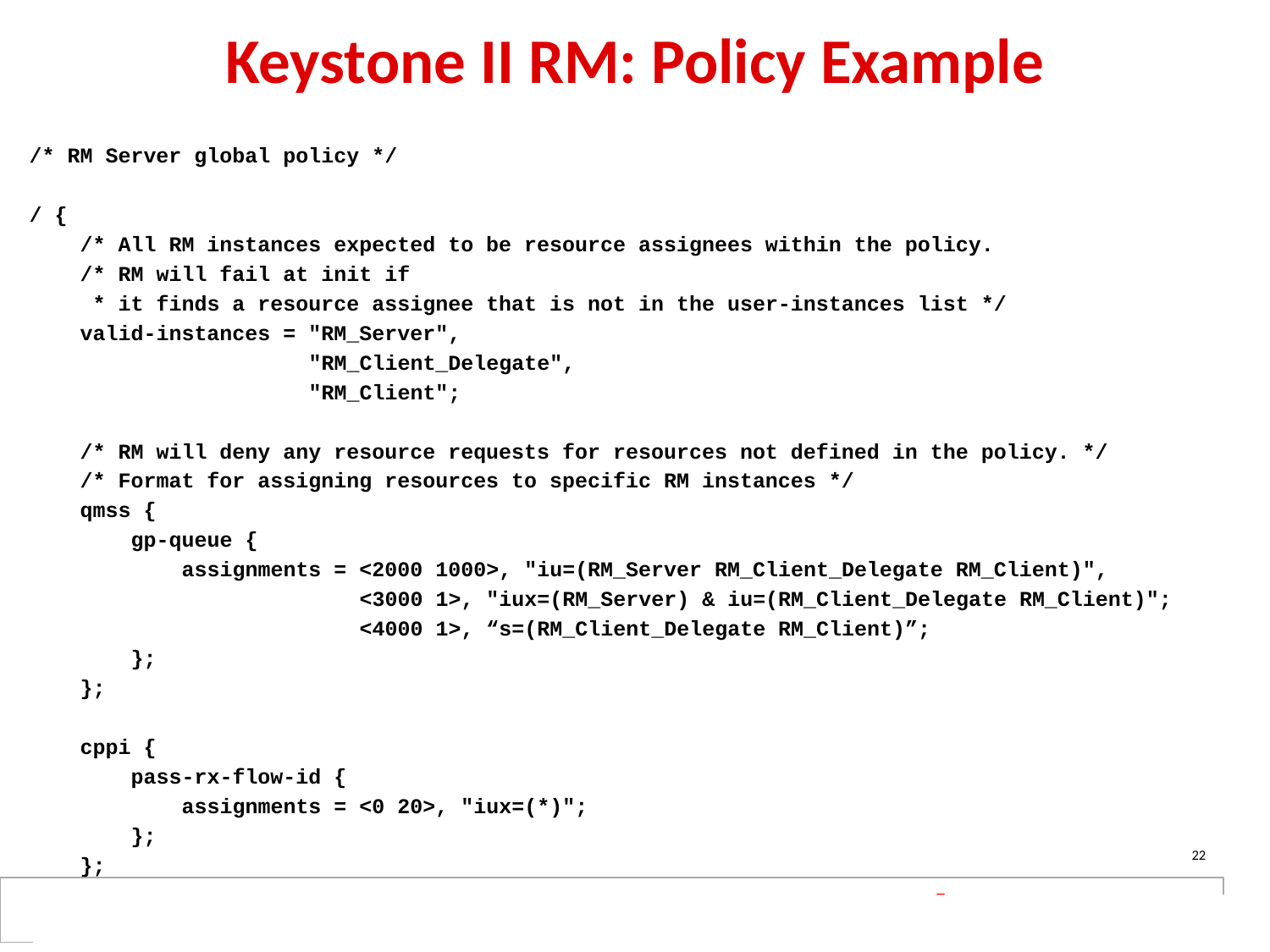

# Keystone II RM: Policy Example

/* RM Server global policy */

/ {
    /* All RM instances expected to be resource assignees within the policy.
    /* RM will fail at init if
     * it finds a resource assignee that is not in the user-instances list */
    valid-instances = "RM_Server",
                      "RM_Client_Delegate",
                      "RM_Client";

    /* RM will deny any resource requests for resources not defined in the policy. */
    /* Format for assigning resources to specific RM instances */
    qmss {
        gp-queue {
            assignments = <2000 1000>, "iu=(RM_Server RM_Client_Delegate RM_Client)",
                          <3000 1>, "iux=(RM_Server) & iu=(RM_Client_Delegate RM_Client)";
                          <4000 1>, “s=(RM_Client_Delegate RM_Client)”;
        };
    };

    cppi {
        pass-rx-flow-id {
            assignments = <0 20>, "iux=(*)";
        };
    };
22